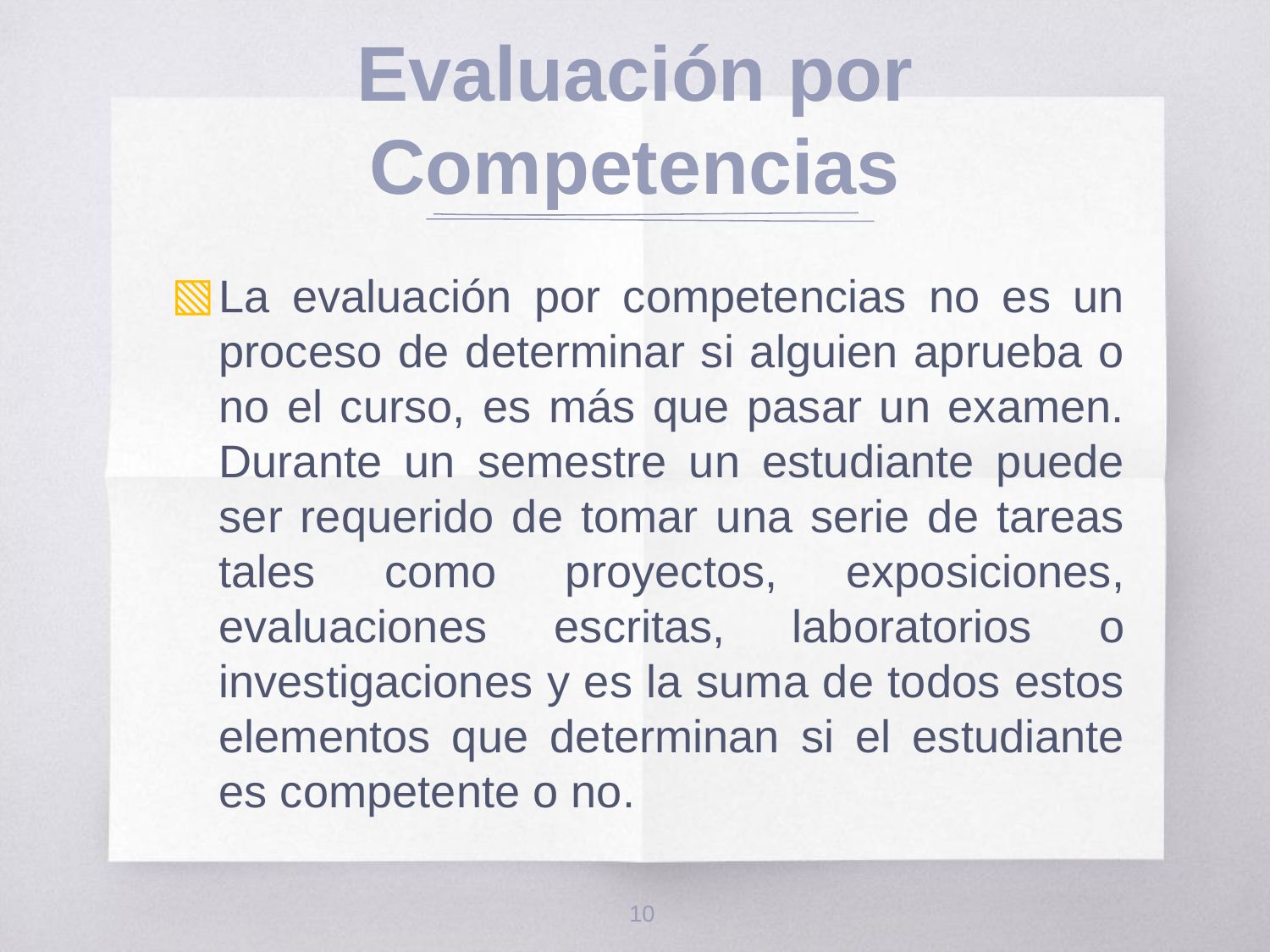

# Evaluación por Competencias
La evaluación por competencias no es un proceso de determinar si alguien aprueba o no el curso, es más que pasar un examen. Durante un semestre un estudiante puede ser requerido de tomar una serie de tareas tales como proyectos, exposiciones, evaluaciones escritas, laboratorios o investigaciones y es la suma de todos estos elementos que determinan si el estudiante es competente o no.
10